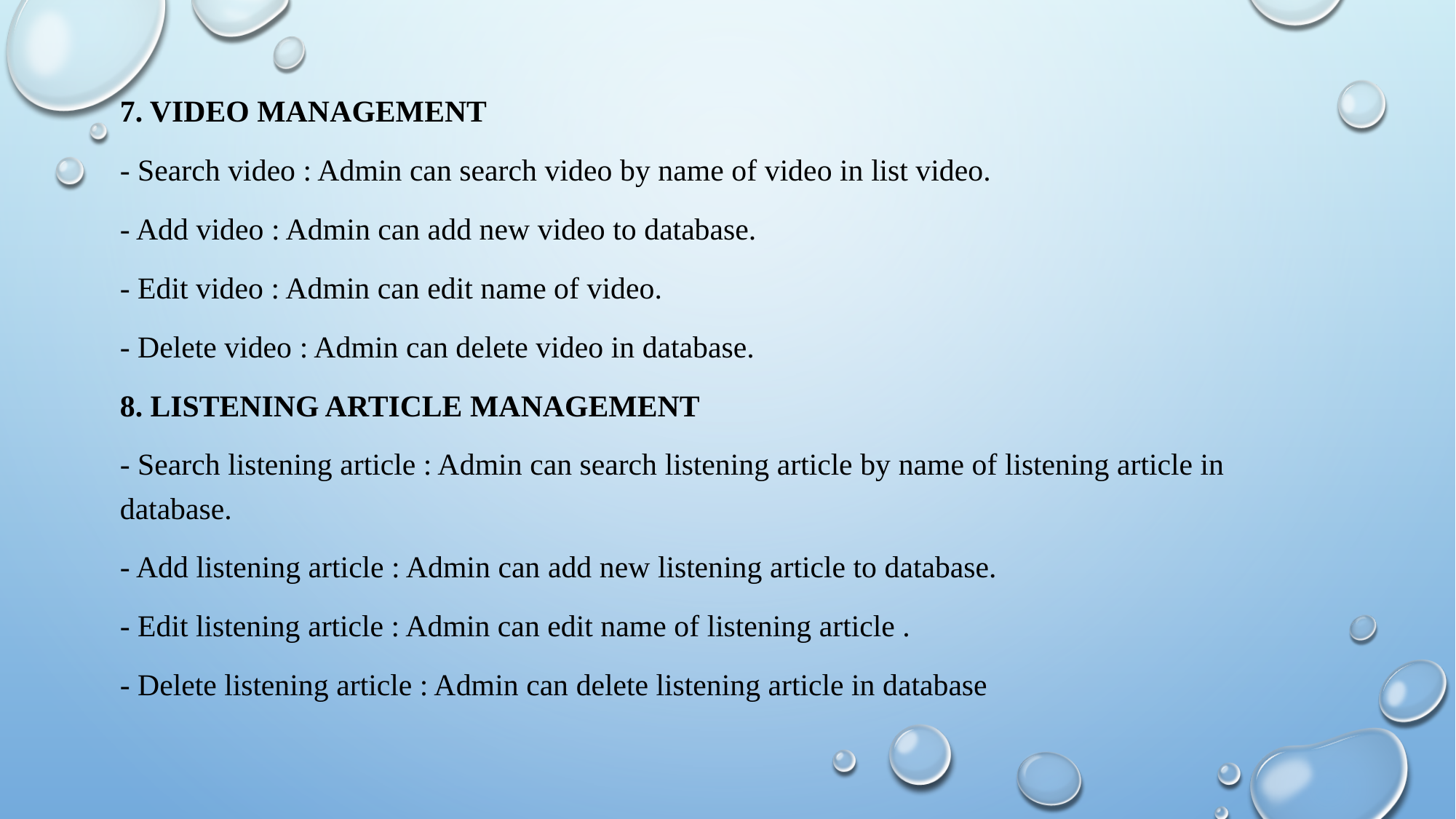

7. VIDEO MANAGEMENT
- Search video : Admin can search video by name of video in list video.
- Add video : Admin can add new video to database.
- Edit video : Admin can edit name of video.
- Delete video : Admin can delete video in database.
8. LISTENING ARTICLE MANAGEMENT
- Search listening article : Admin can search listening article by name of listening article in database.
- Add listening article : Admin can add new listening article to database.
- Edit listening article : Admin can edit name of listening article .
- Delete listening article : Admin can delete listening article in database